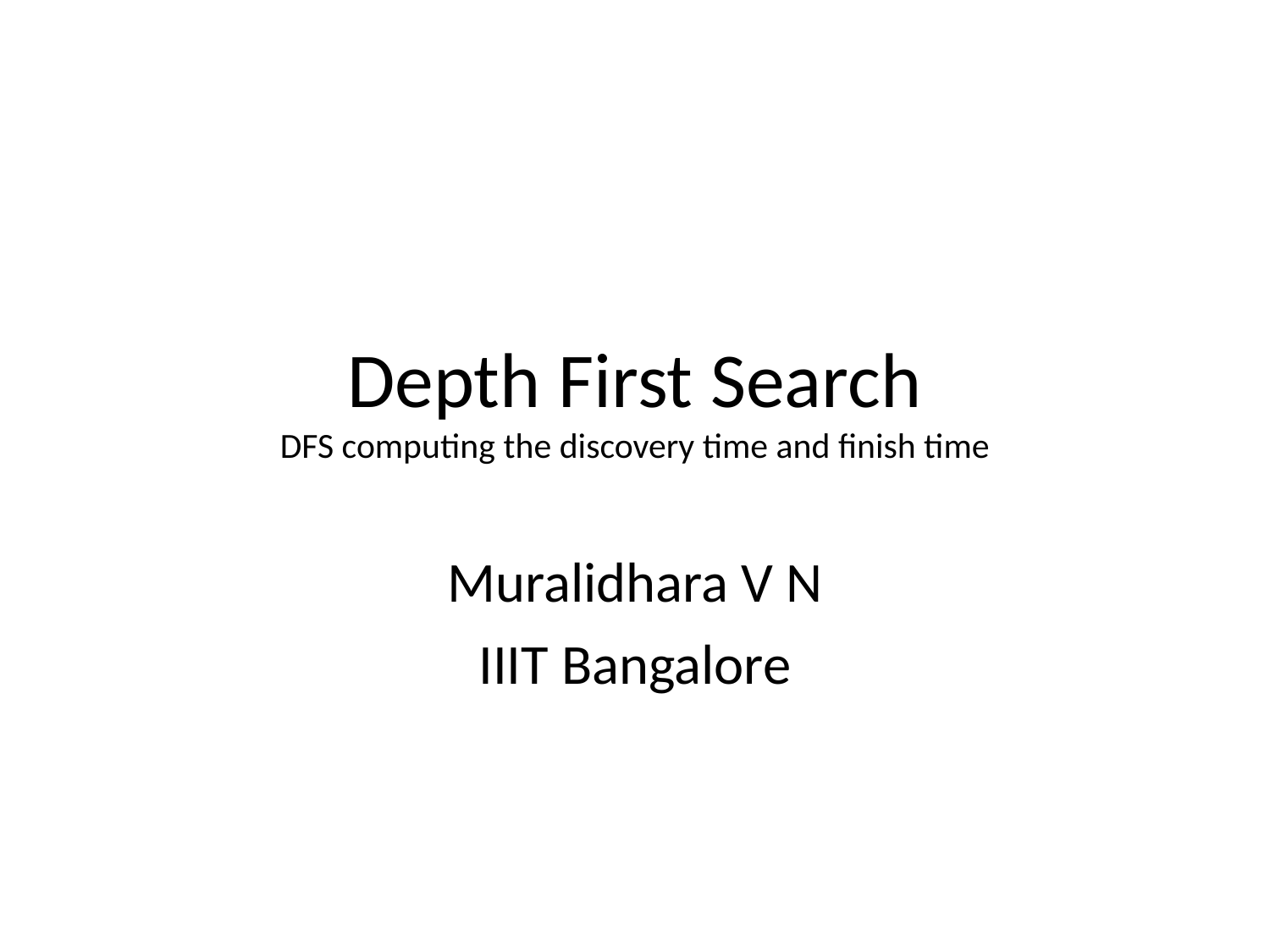

# Depth First Search DFS computing the discovery time and finish time
Muralidhara V N
IIIT Bangalore